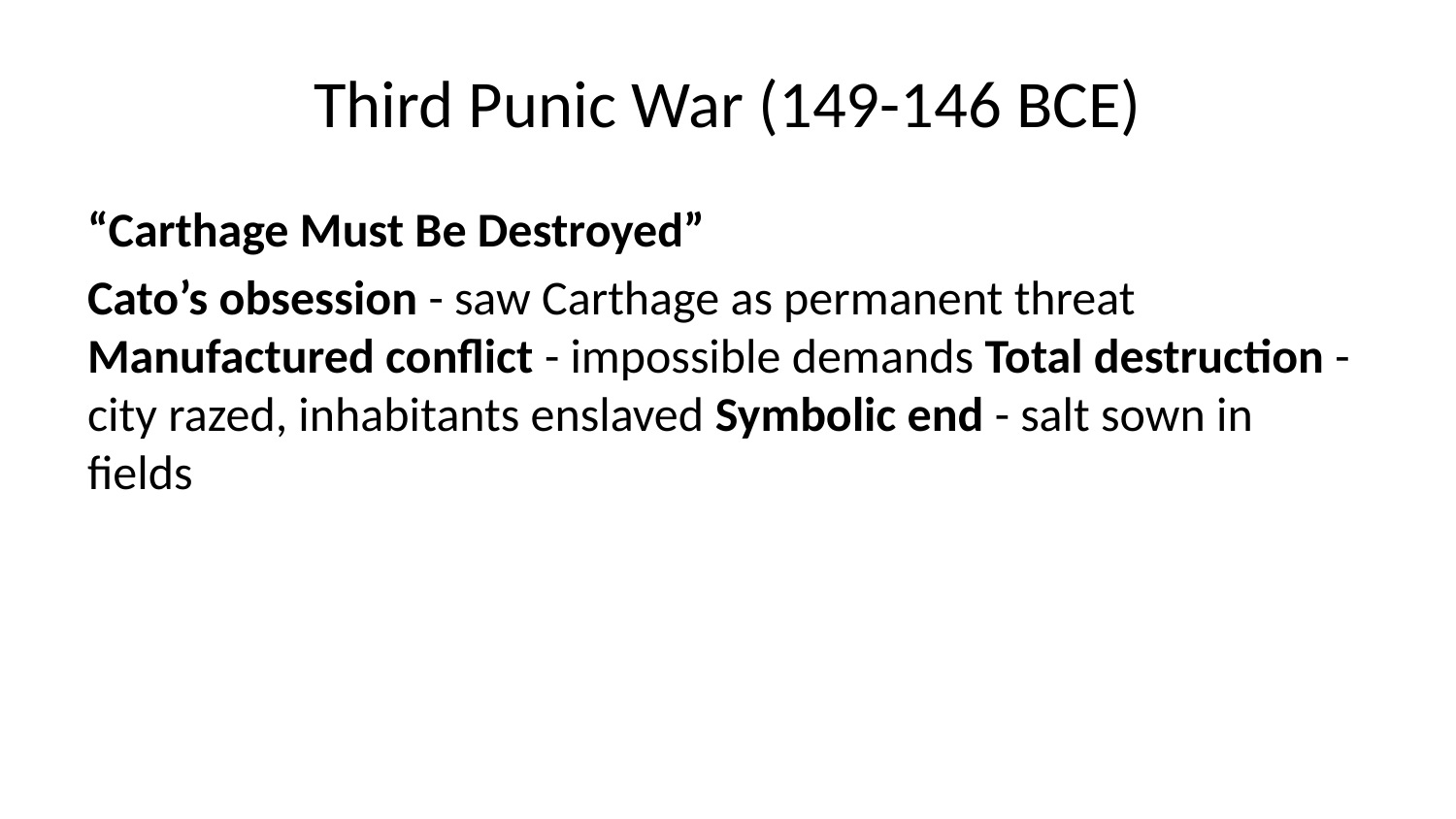

# Third Punic War (149-146 BCE)
“Carthage Must Be Destroyed”
Cato’s obsession - saw Carthage as permanent threat Manufactured conflict - impossible demands Total destruction - city razed, inhabitants enslaved Symbolic end - salt sown in fields